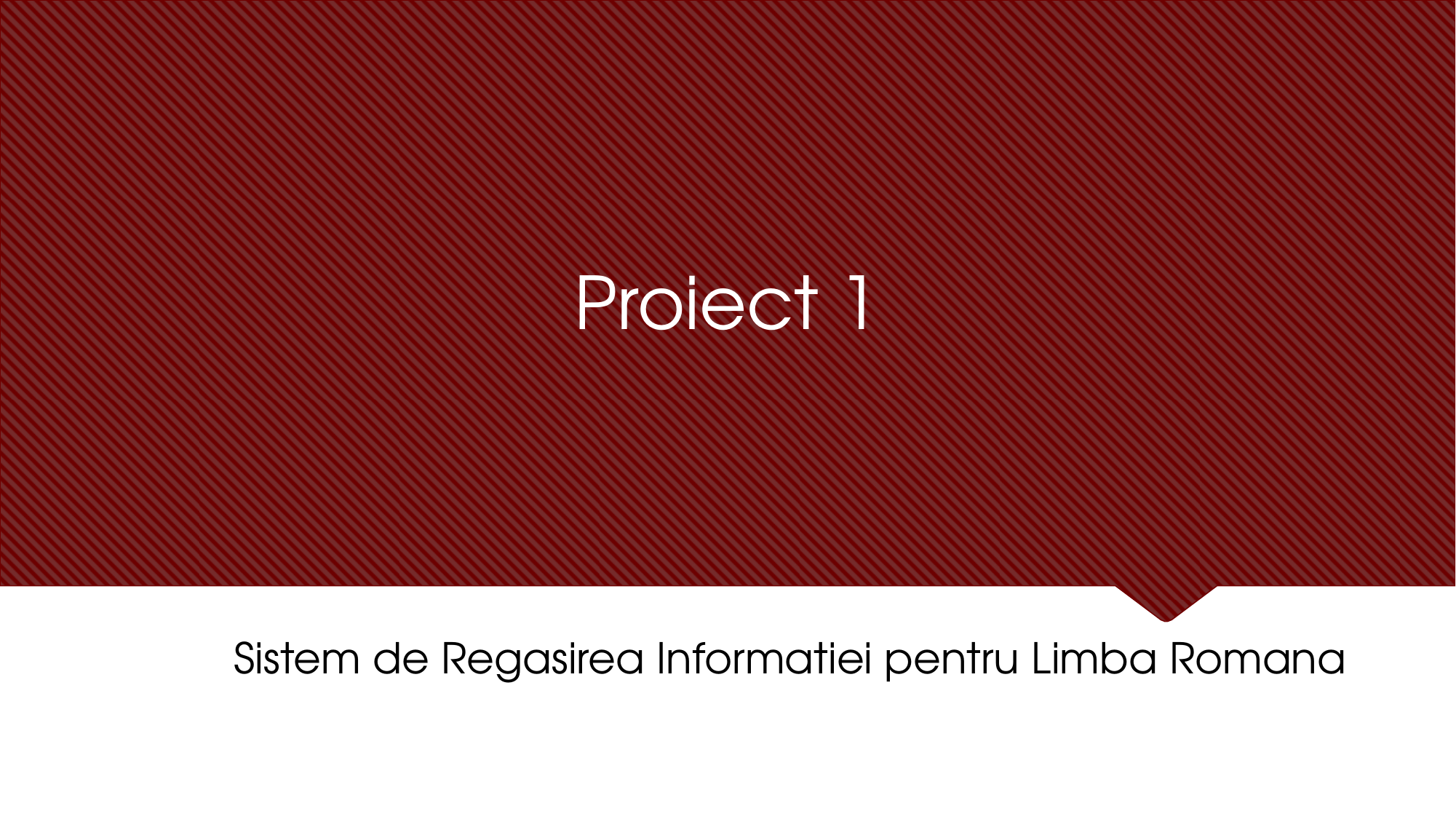

# Proiect 1
Sistem de Regasirea Informatiei pentru Limba Romana